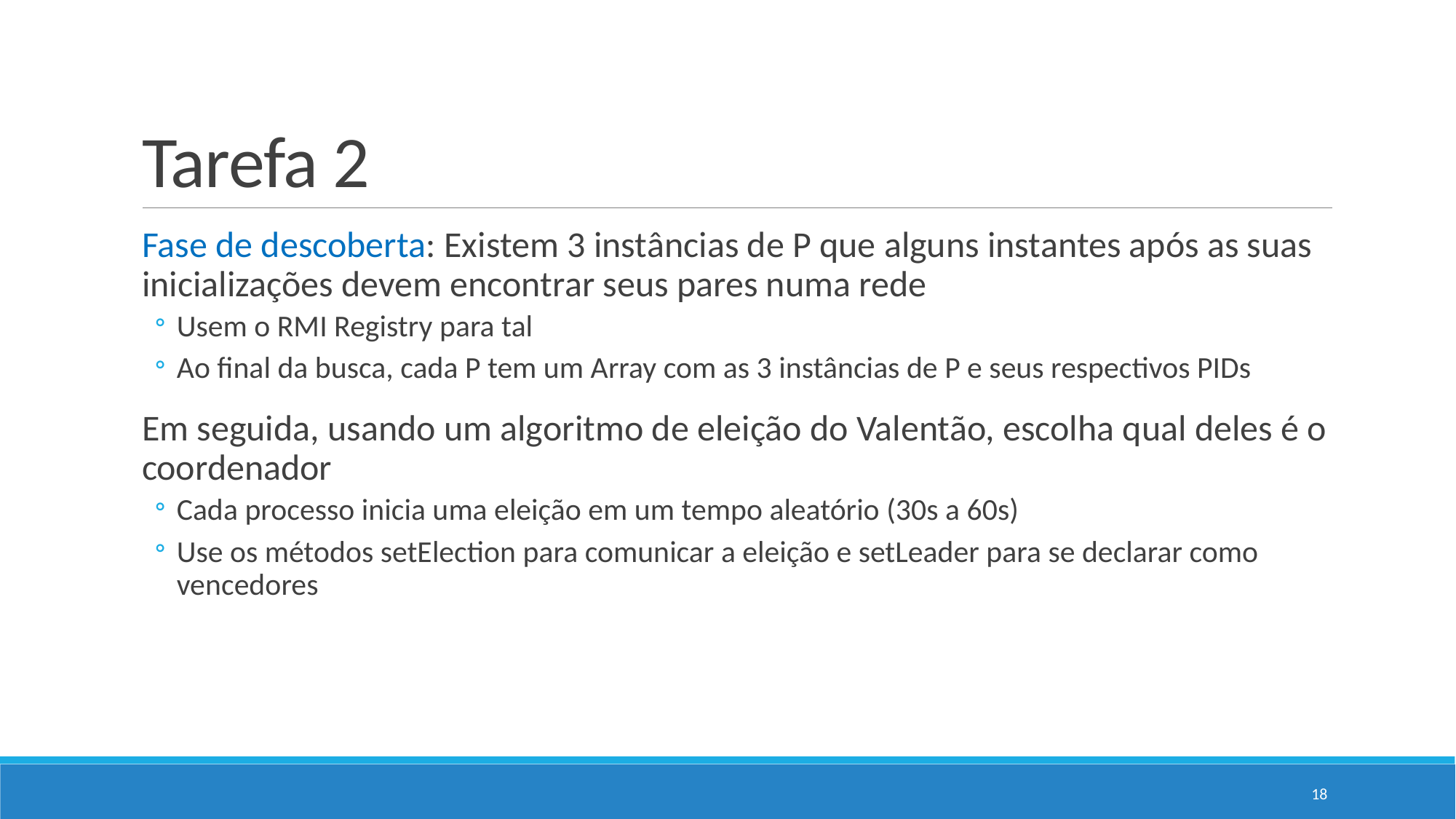

# Tarefa 2
Fase de descoberta: Existem 3 instâncias de P que alguns instantes após as suas inicializações devem encontrar seus pares numa rede
Usem o RMI Registry para tal
Ao final da busca, cada P tem um Array com as 3 instâncias de P e seus respectivos PIDs
Em seguida, usando um algoritmo de eleição do Valentão, escolha qual deles é o coordenador
Cada processo inicia uma eleição em um tempo aleatório (30s a 60s)
Use os métodos setElection para comunicar a eleição e setLeader para se declarar como vencedores

18